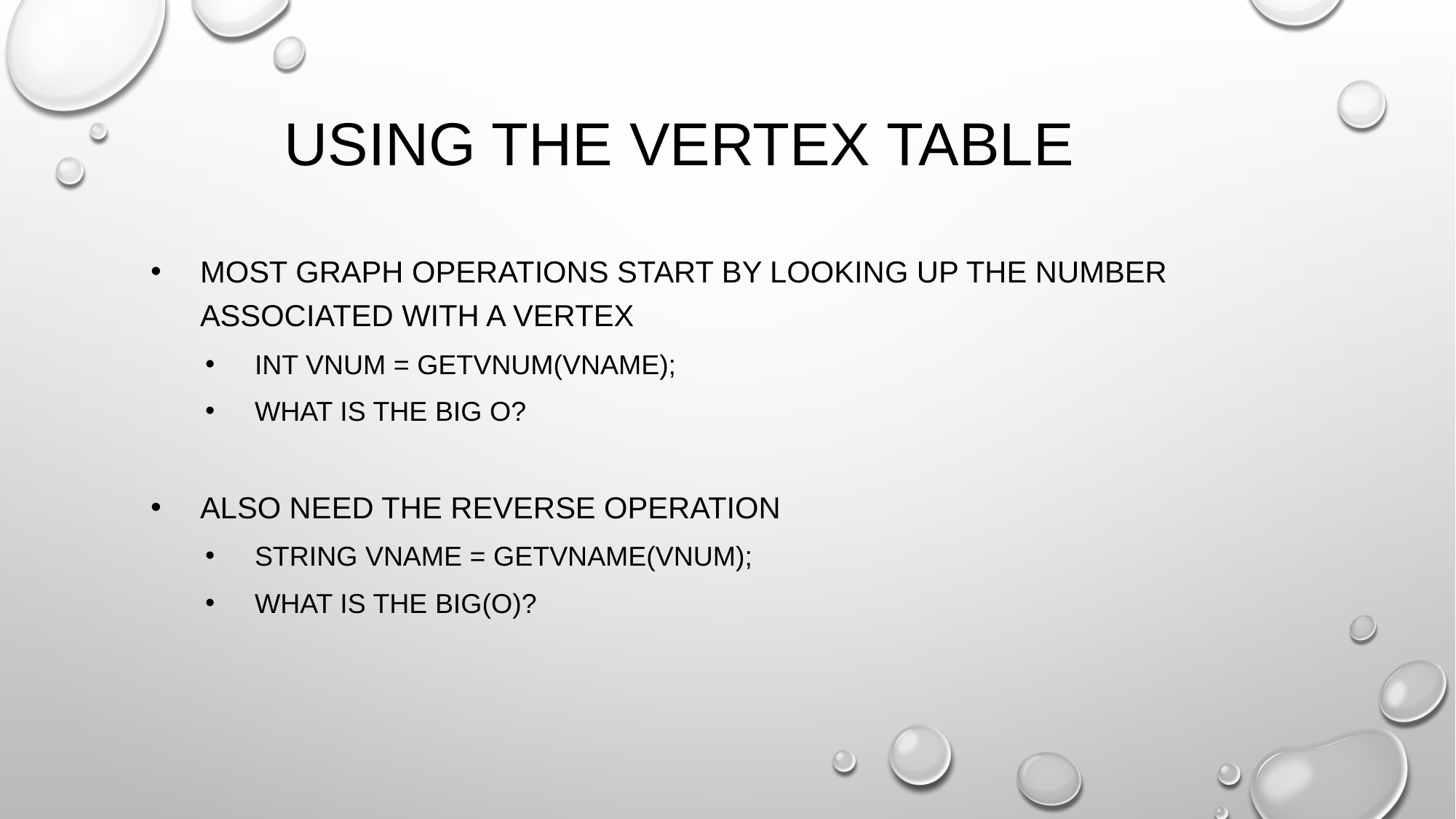

# Using the vertex table
most graph operations start by looking up the number associated with a vertex
Int vnum = getvnum(vname);
What is the big O?

Also need the reverse operation
String vname = getvname(vnum);
What is the big(O)?